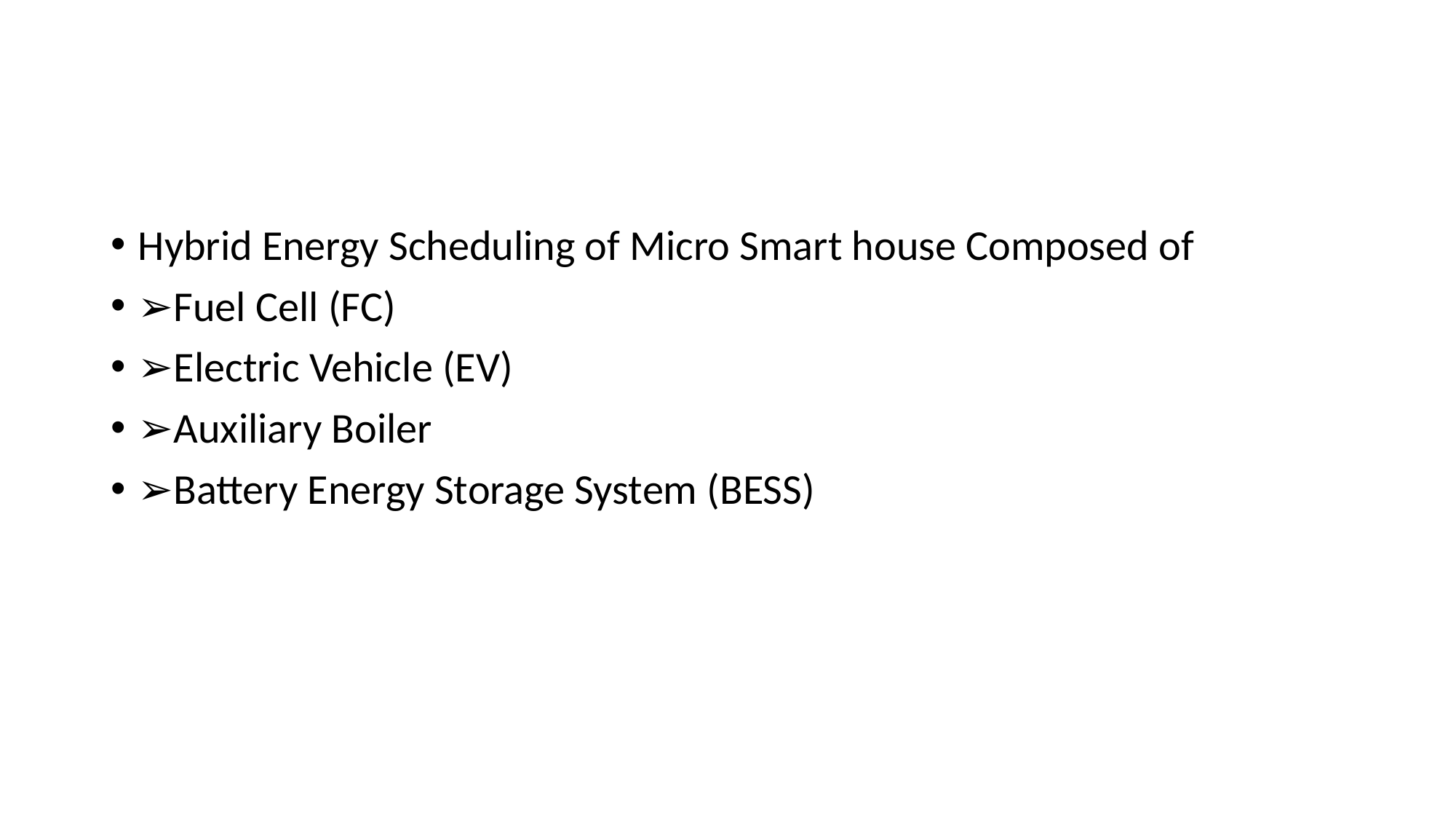

#
Hybrid Energy Scheduling of Micro Smart house Composed of
➢Fuel Cell (FC)
➢Electric Vehicle (EV)
➢Auxiliary Boiler
➢Battery Energy Storage System (BESS)